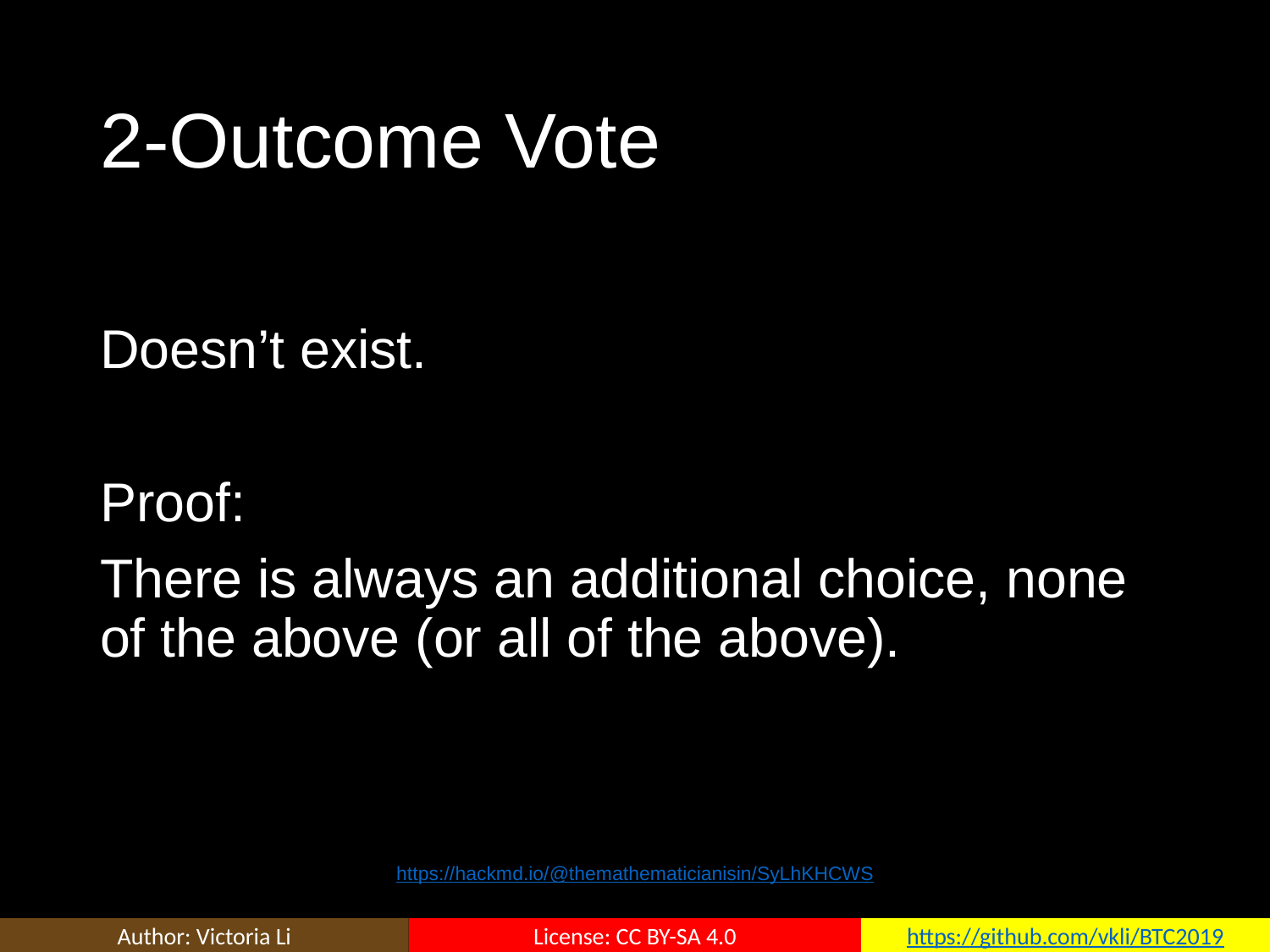

# 2-Outcome Vote
Doesn’t exist.

Proof:
There is always an additional choice, none of the above (or all of the above).

https://hackmd.io/@themathematicianisin/SyLhKHCWS
Author: Victoria Li
License: CC BY-SA 4.0
https://github.com/vkli/BTC2019